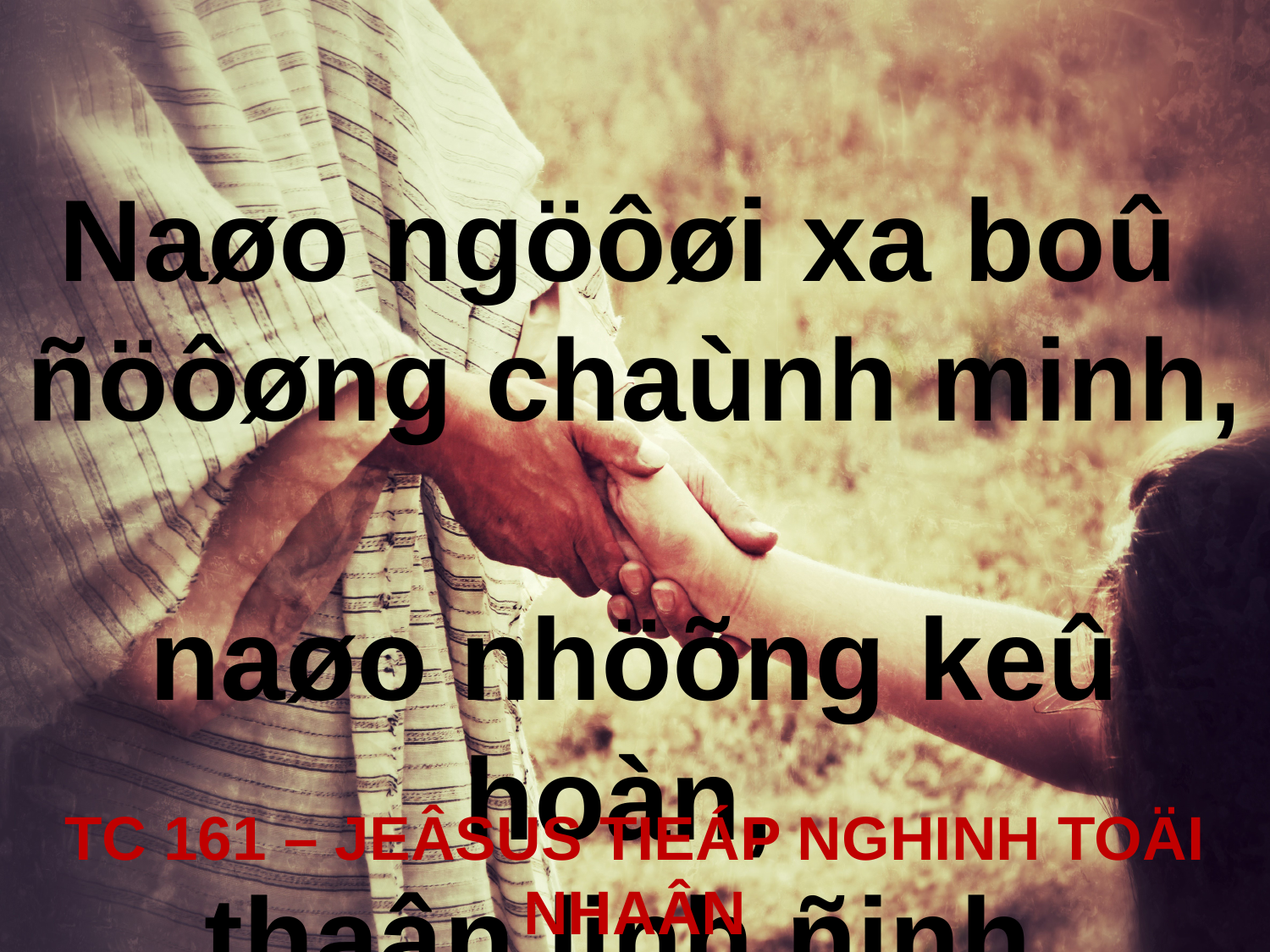

Naøo ngöôøi xa boû
ñöôøng chaùnh minh,
naøo nhöõng keû hoàn,
thaân linh ñinh.
TC 161 – JEÂSUS TIEÁP NGHINH TOÄI NHAÂN